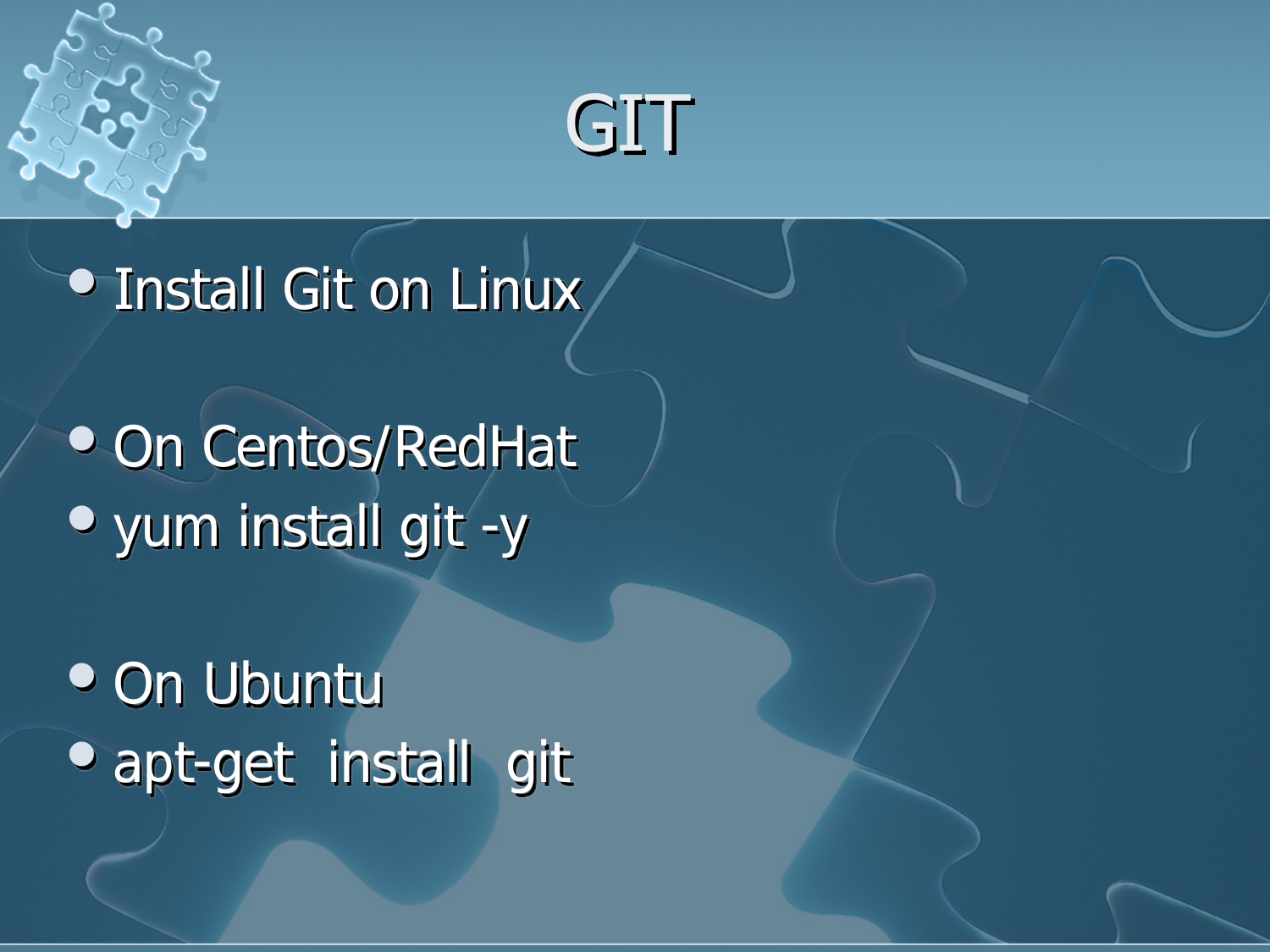

# GIT
Install Git on Linux

On Centos/RedHat
yum install git -y

On Ubuntu
apt-get  install  git